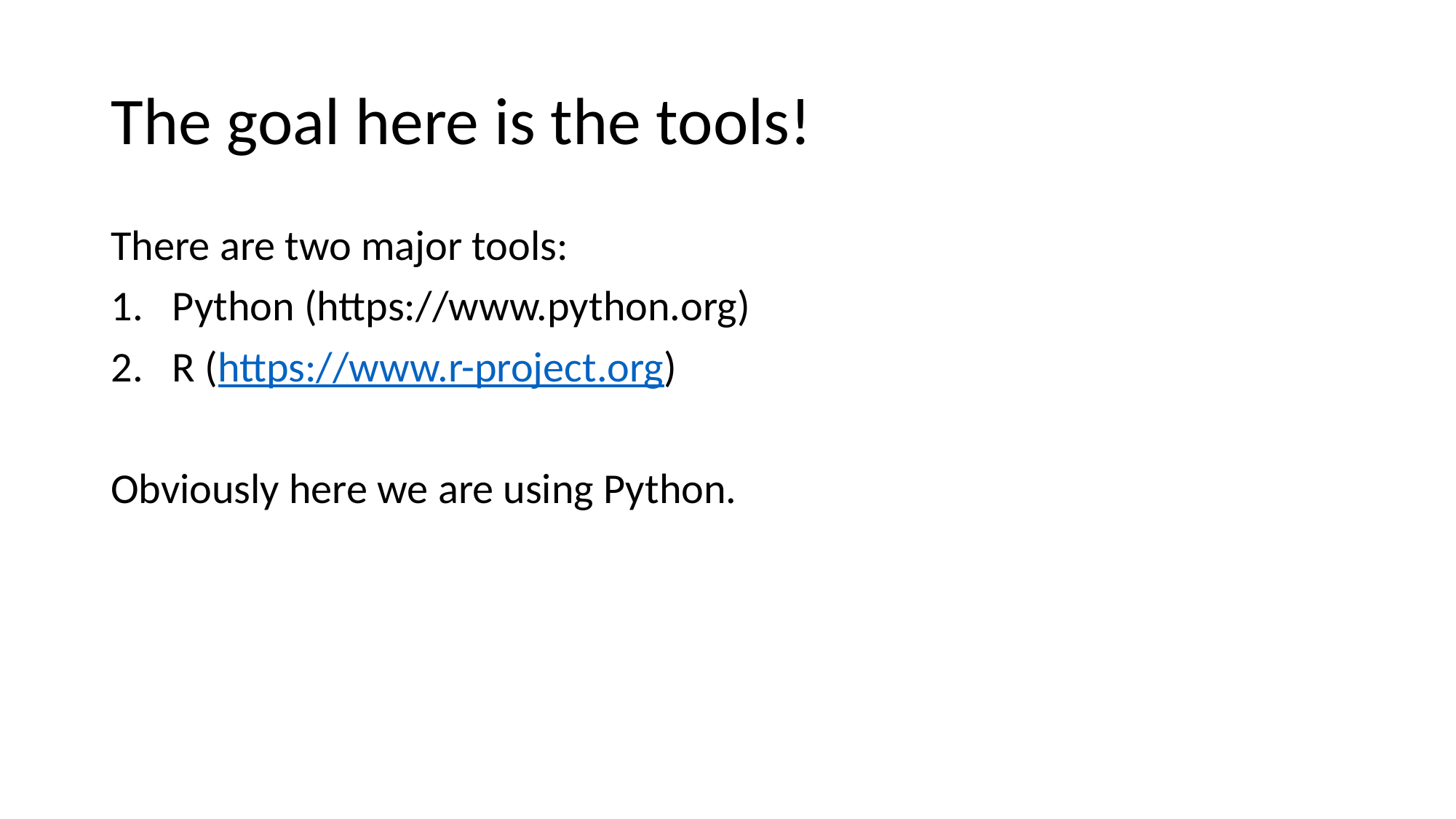

# The goal here is the tools!
There are two major tools:
Python (https://www.python.org)
R (https://www.r-project.org)

Obviously here we are using Python.